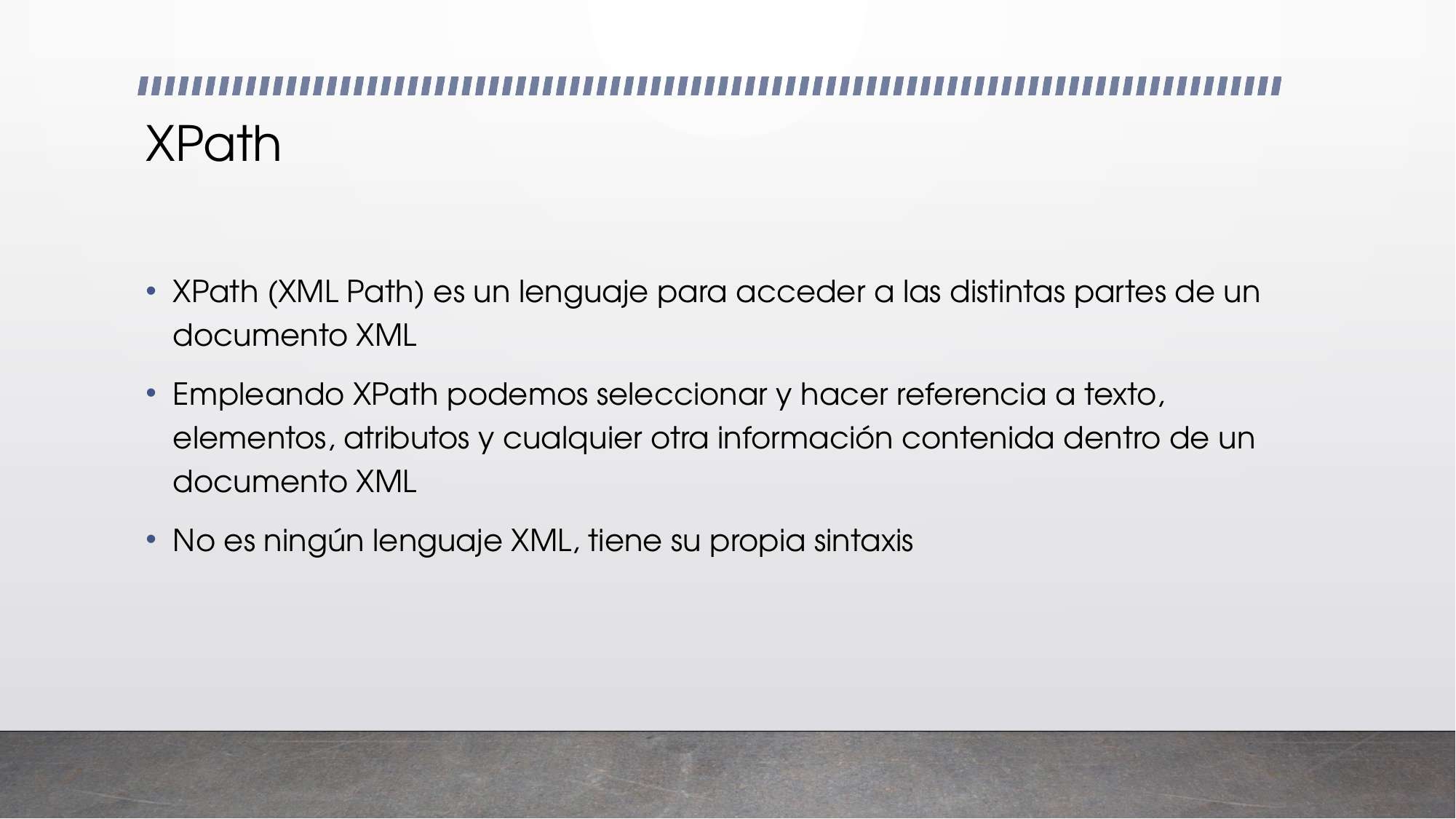

# XPath
XPath (XML Path) es un lenguaje para acceder a las distintas partes de un documento XML
Empleando XPath podemos seleccionar y hacer referencia a texto, elementos, atributos y cualquier otra información contenida dentro de un documento XML
No es ningún lenguaje XML, tiene su propia sintaxis